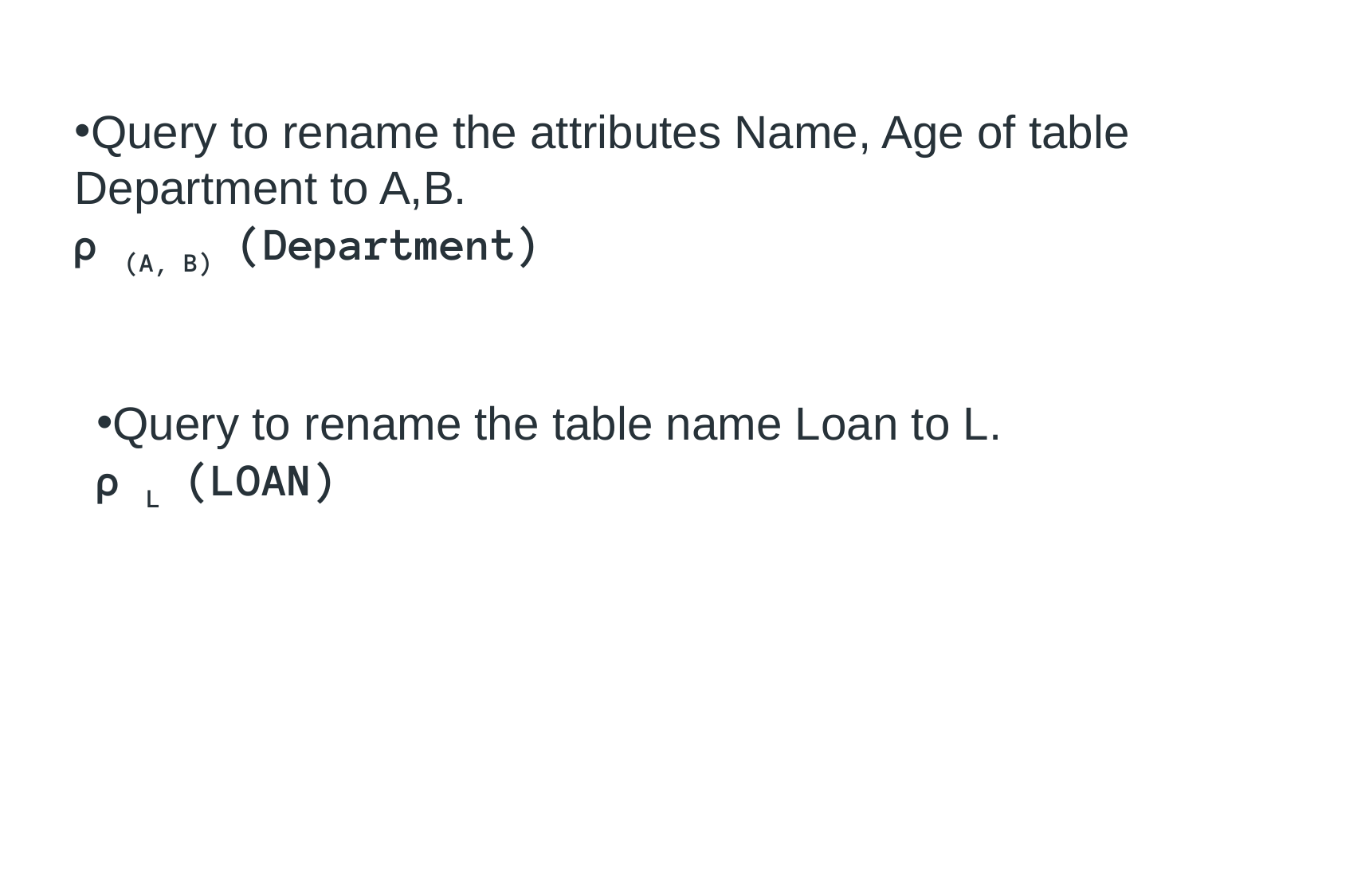

Query to rename the attributes Name, Age of table Department to A,B.
ρ (A, B) (Department)
Query to rename the table name Loan to L.
ρ L (LOAN)